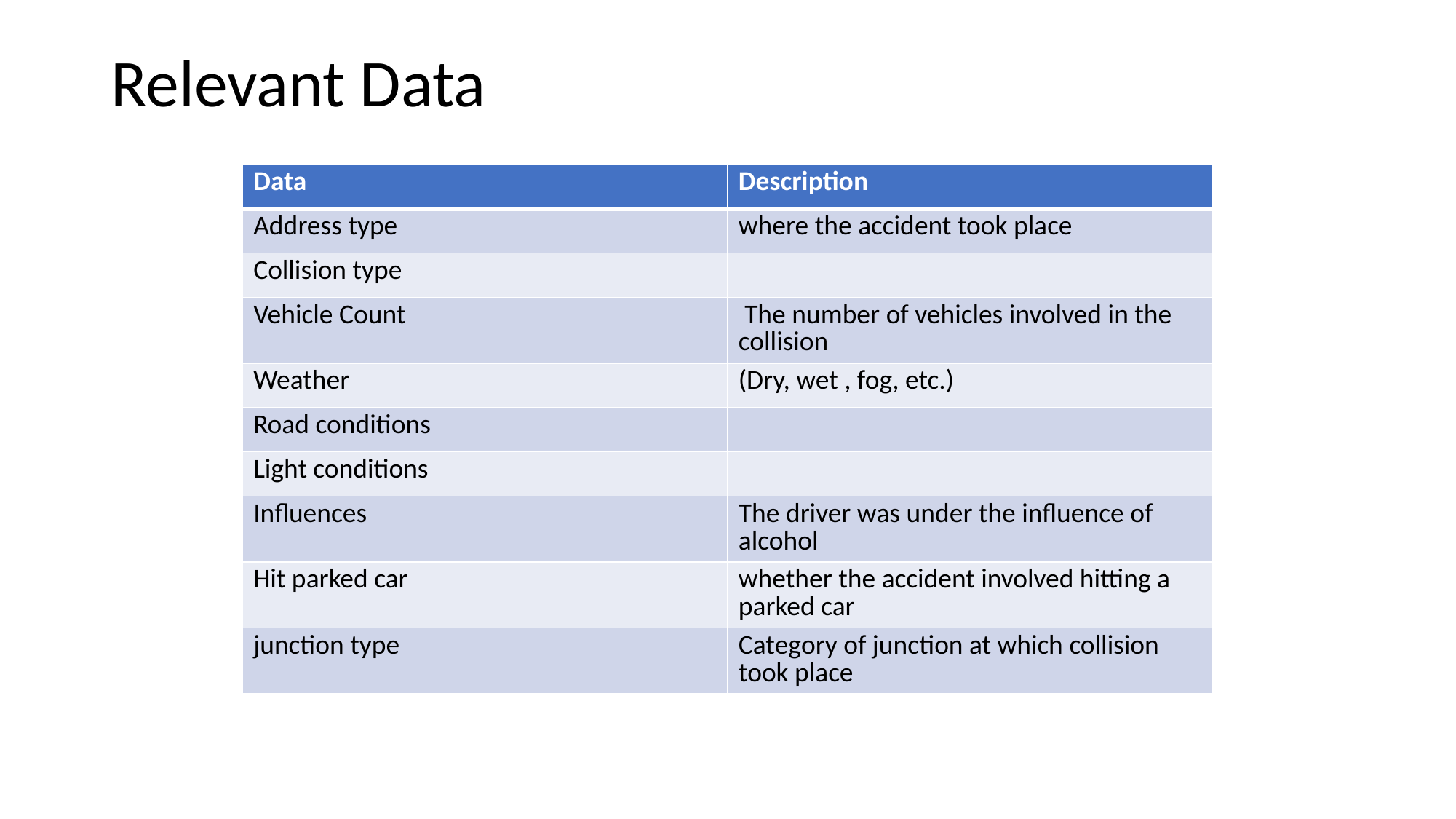

# Relevant Data
| Data | Description |
| --- | --- |
| Address type | where the accident took place |
| Collision type |  |
| Vehicle Count | The number of vehicles involved in the collision |
| Weather | (Dry, wet , fog, etc.) |
| Road conditions |  |
| Light conditions |  |
| Influences | The driver was under the influence of alcohol |
| Hit parked car | whether the accident involved hitting a parked car |
| junction type | Category of junction at which collision took place |